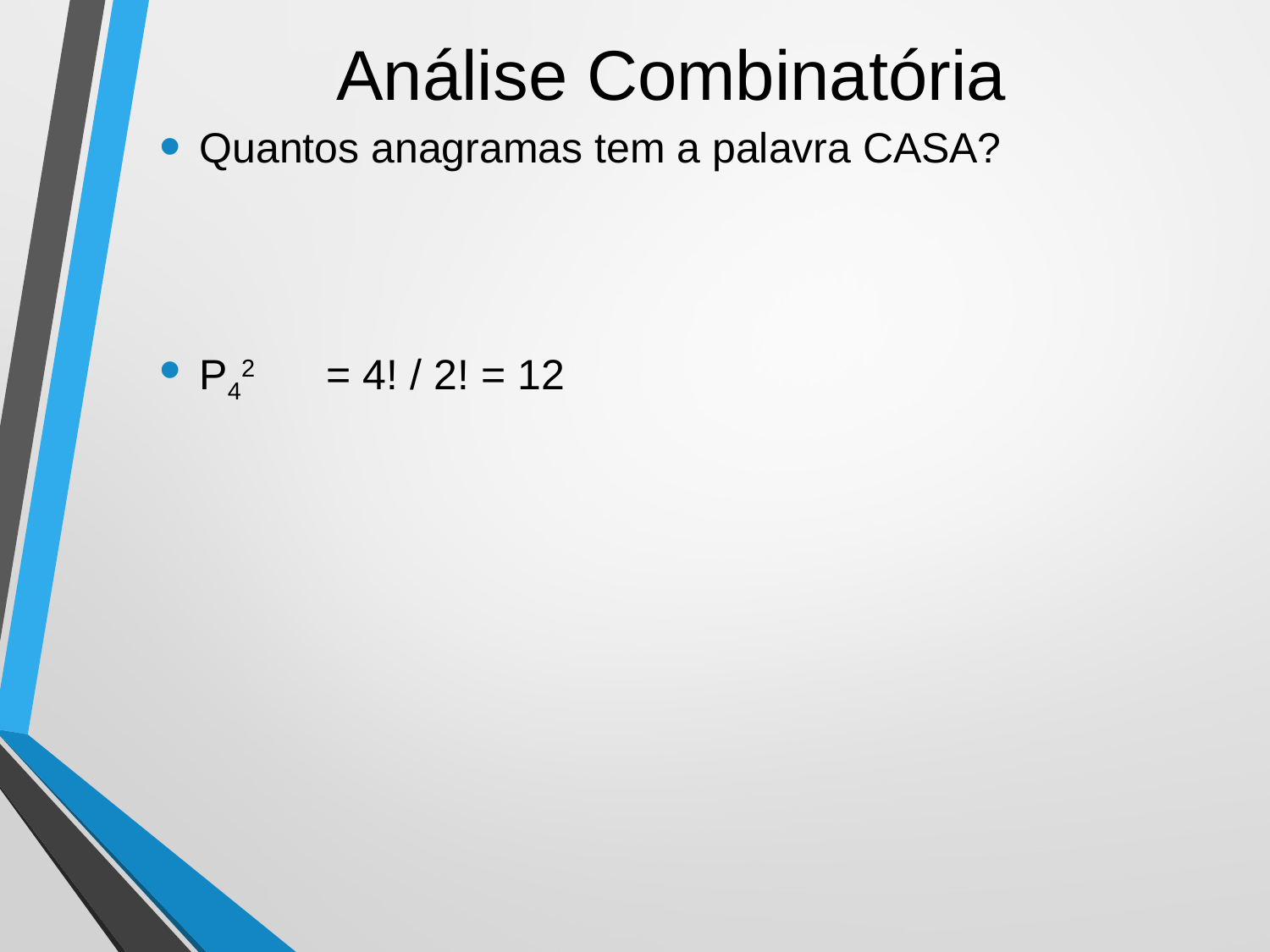

# Análise Combinatória
Quantos anagramas tem a palavra CASA?

P42 	= 4! / 2! = 12